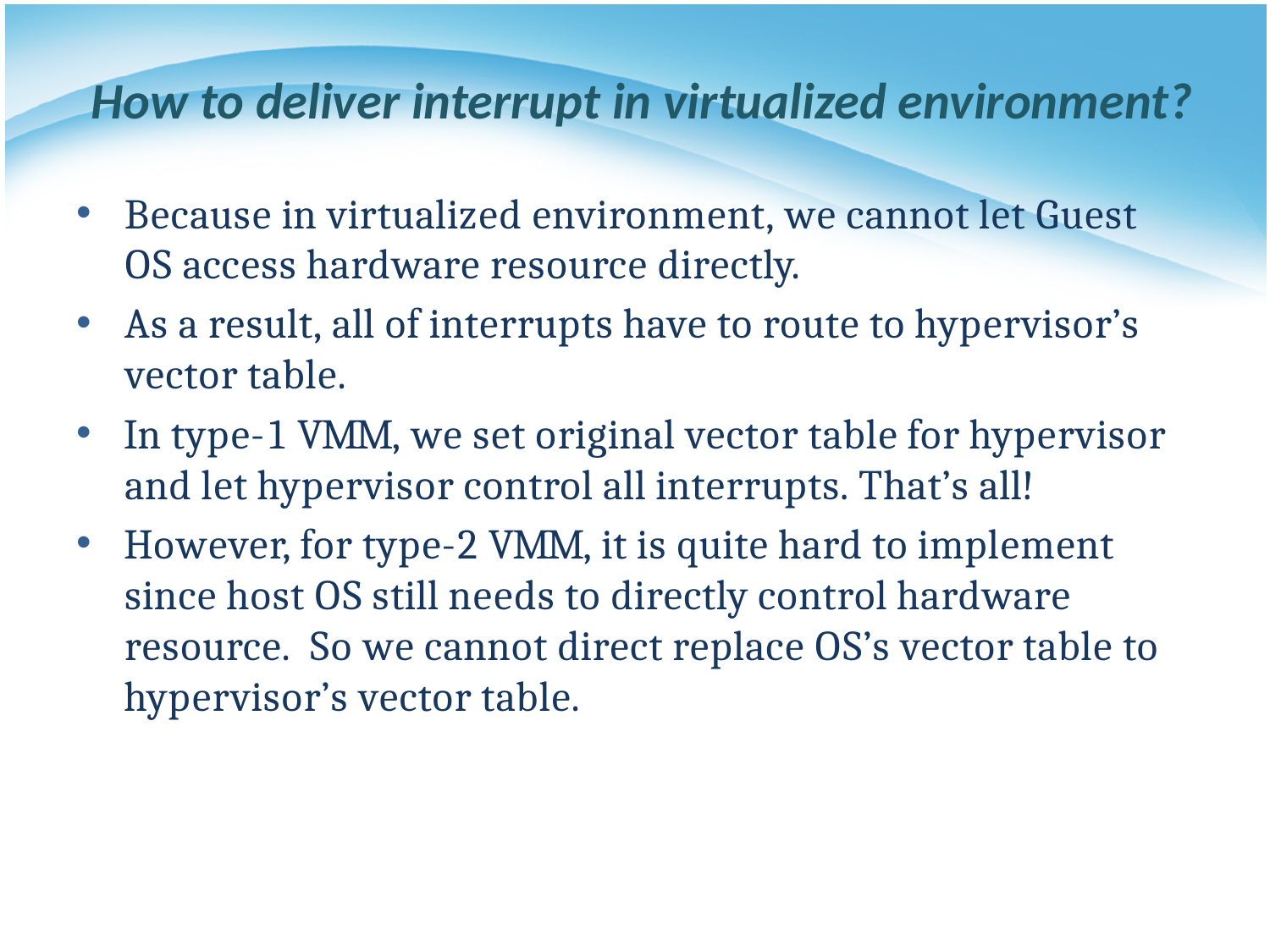

# How to deliver interrupt in virtualized environment?
Because in virtualized environment, we cannot let Guest OS access hardware resource directly.
As a result, all of interrupts have to route to hypervisor’s vector table.
In type-1 VMM, we set original vector table for hypervisor and let hypervisor control all interrupts. That’s all!
However, for type-2 VMM, it is quite hard to implement since host OS still needs to directly control hardware resource.  So we cannot direct replace OS’s vector table to hypervisor’s vector table.